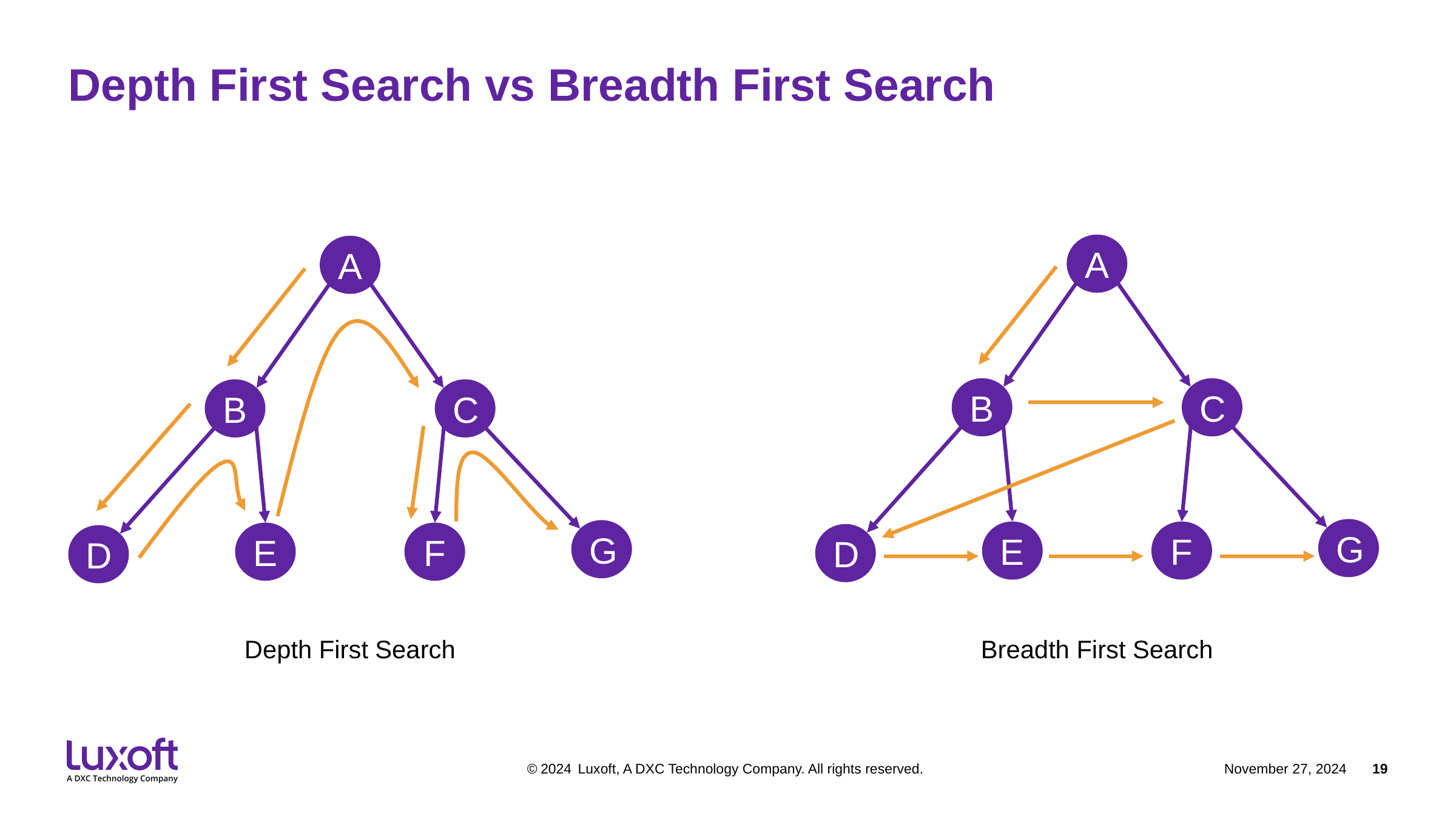

# Depth First Search vs Breadth First Search
A
B
C
G
E
F
D
A
B
C
G
E
F
D

Depth First Search
Breadth First Search